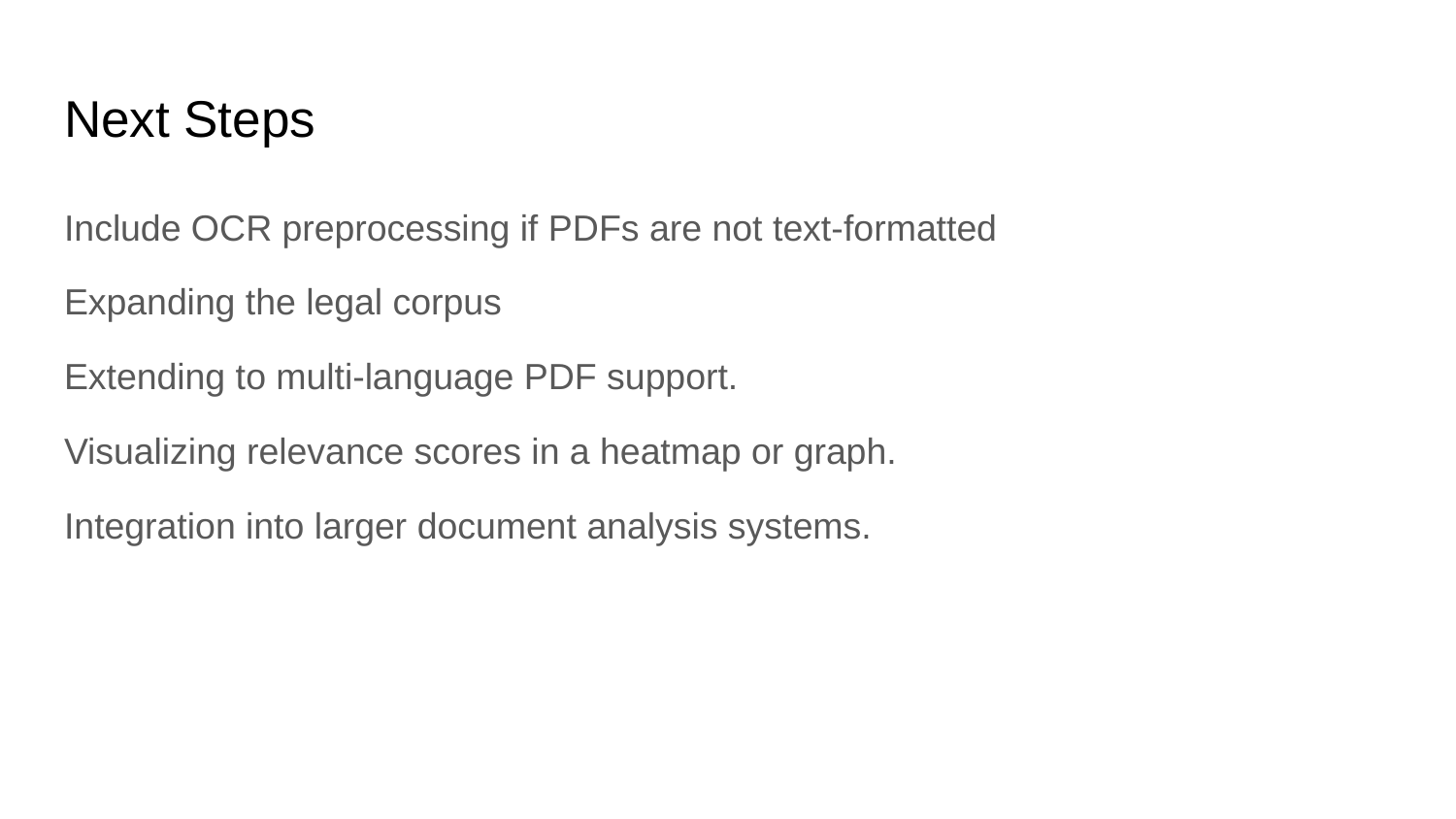

# Next Steps
Include OCR preprocessing if PDFs are not text-formatted
Expanding the legal corpus
Extending to multi-language PDF support.
Visualizing relevance scores in a heatmap or graph.
Integration into larger document analysis systems.